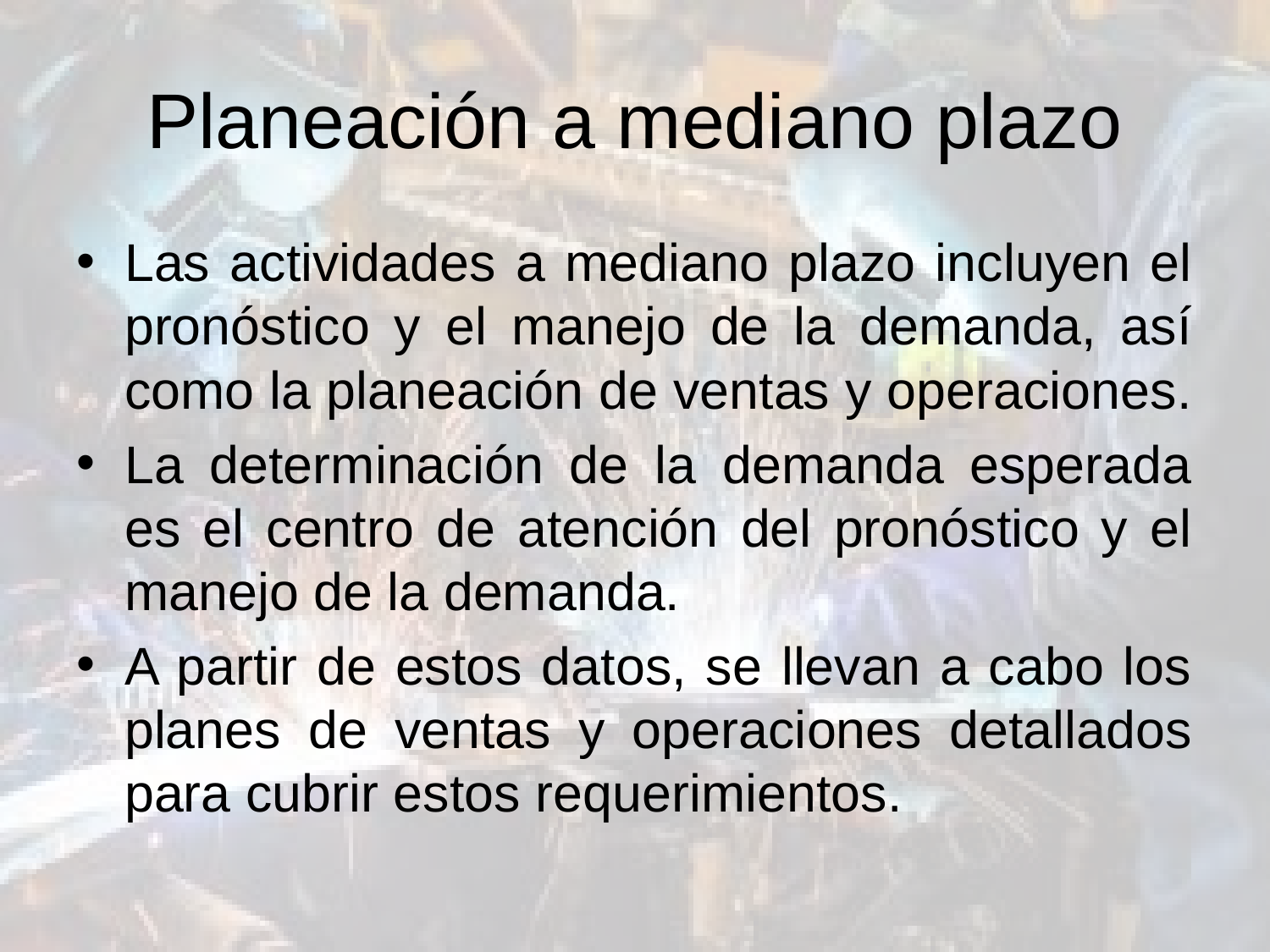

# Planeación a mediano plazo
Las actividades a mediano plazo incluyen el pronóstico y el manejo de la demanda, así como la planeación de ventas y operaciones.
La determinación de la demanda esperada es el centro de atención del pronóstico y el manejo de la demanda.
A partir de estos datos, se llevan a cabo los planes de ventas y operaciones detallados para cubrir estos requerimientos.